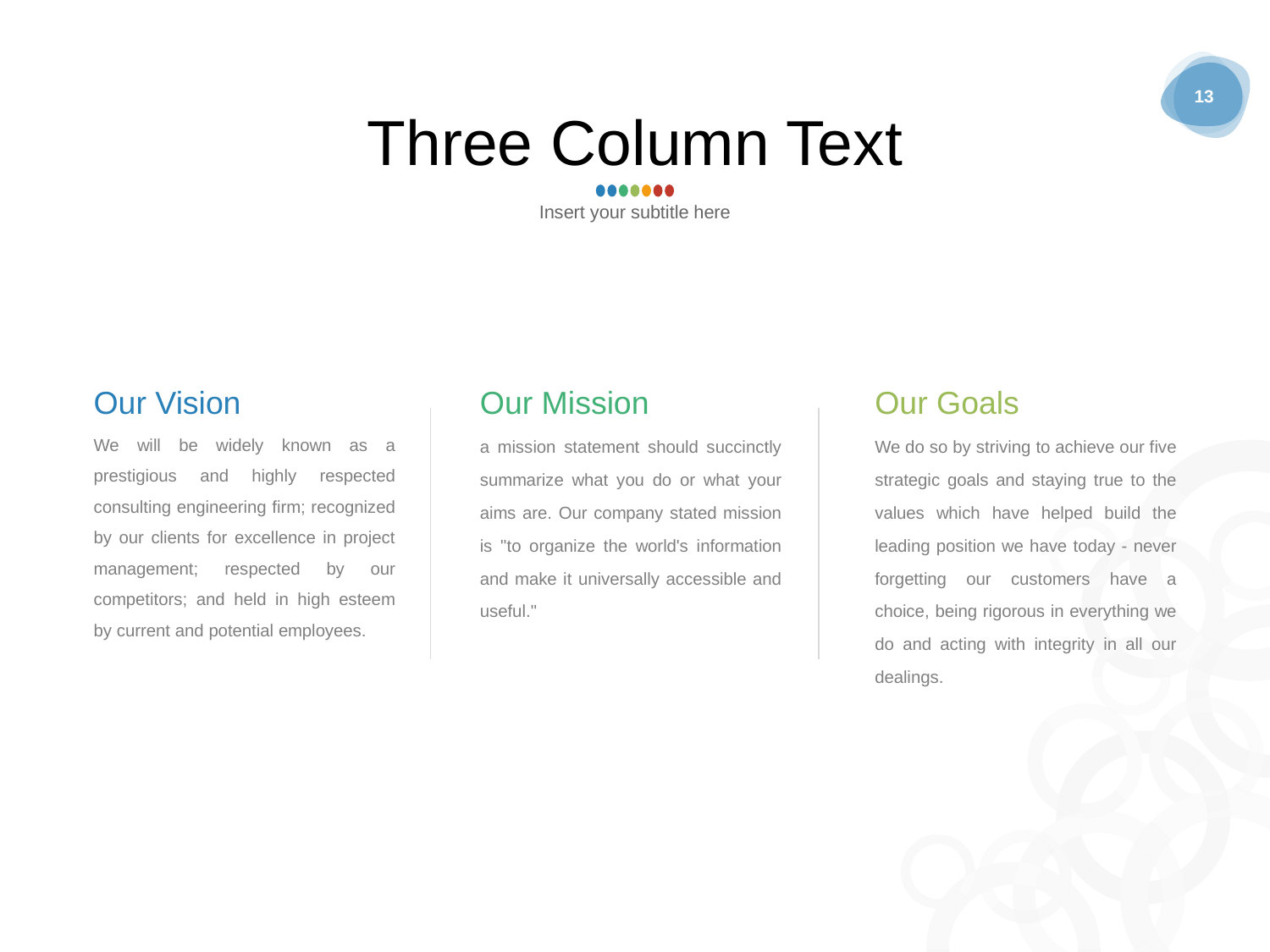

13
# Three Column Text
Insert your subtitle here
Our Vision
Our Mission
Our Goals
We will be widely known as a prestigious and highly respected consulting engineering firm; recognized by our clients for excellence in project management; respected by our competitors; and held in high esteem by current and potential employees.
a mission statement should succinctly summarize what you do or what your aims are. Our company stated mission is "to organize the world's information and make it universally accessible and useful."
We do so by striving to achieve our five strategic goals and staying true to the values which have helped build the leading position we have today - never forgetting our customers have a choice, being rigorous in everything we do and acting with integrity in all our dealings.